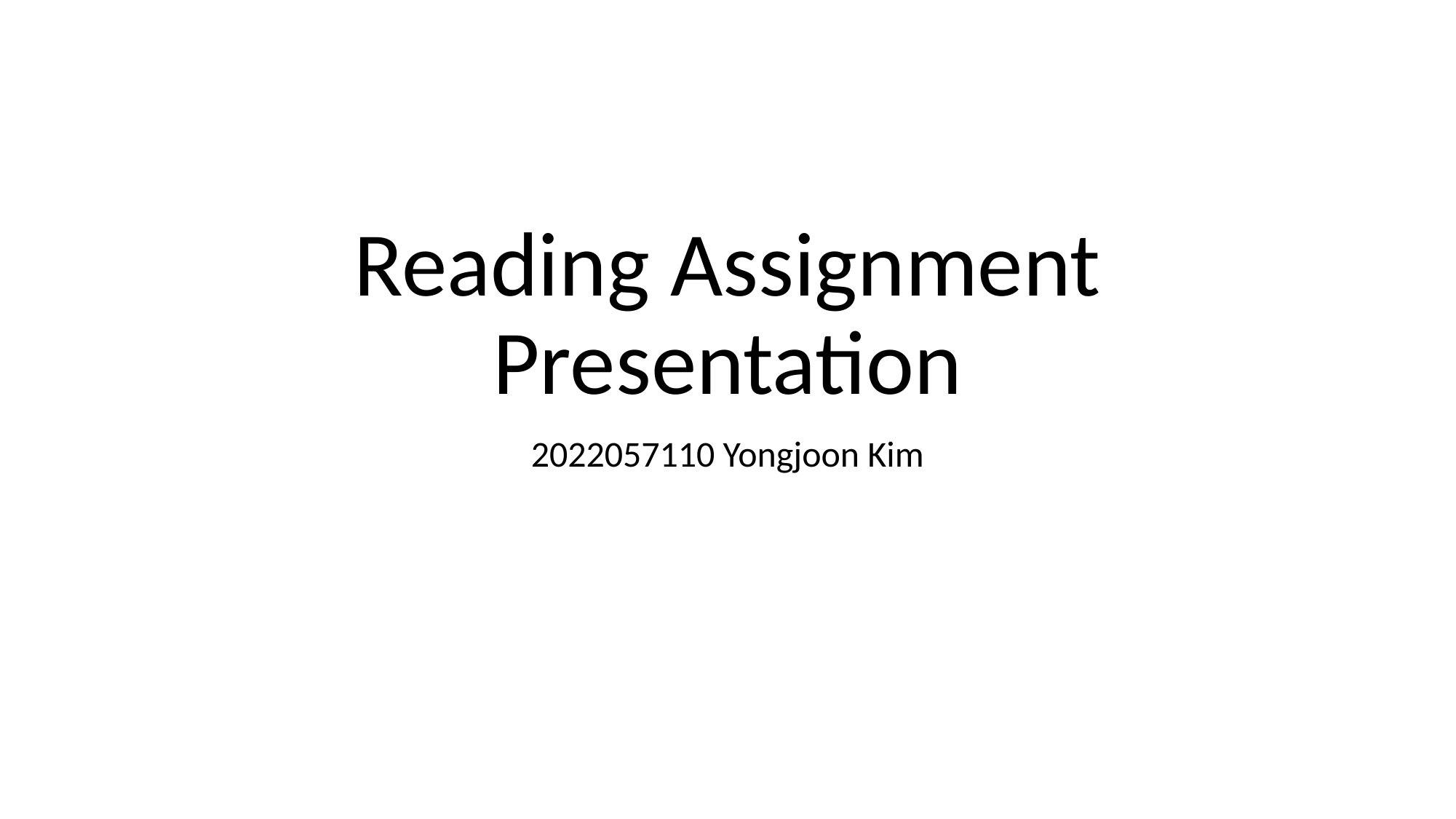

# Reading Assignment Presentation
2022057110 Yongjoon Kim